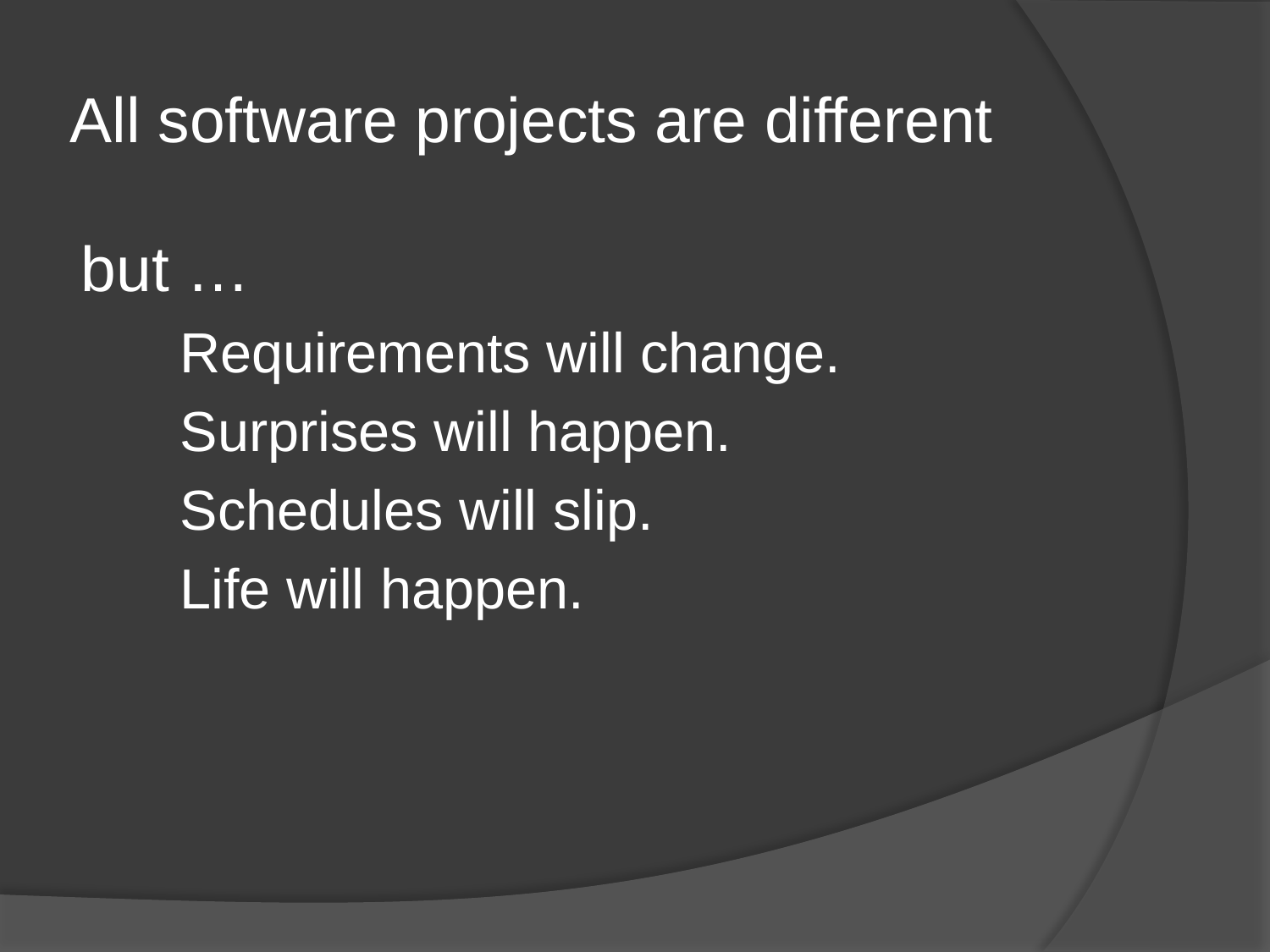

# All software projects are different
but …
Requirements will change.
Surprises will happen.
Schedules will slip.
Life will happen.